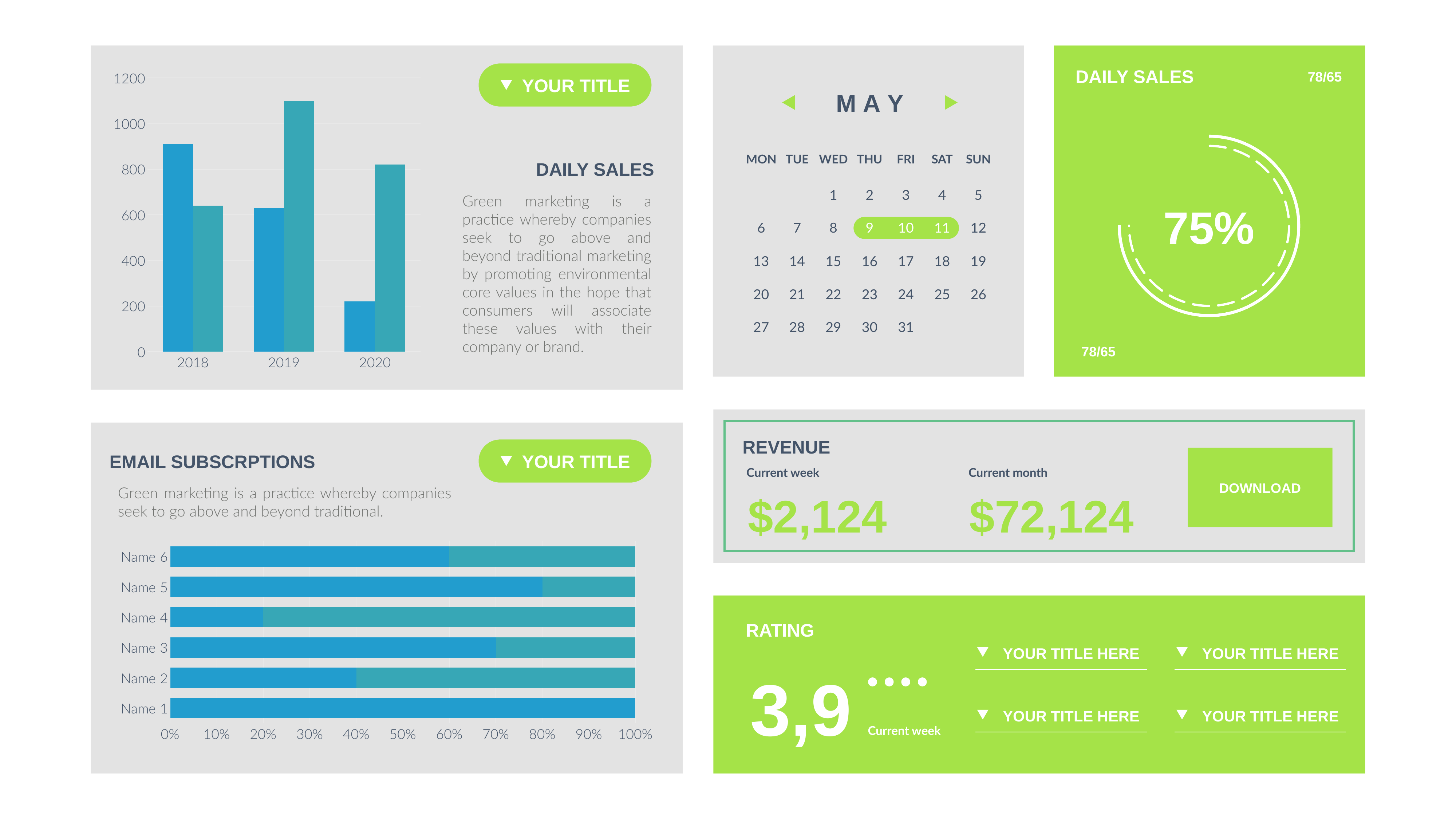

DAILY SALES

### Chart

| Category | Series 1 | Series 2 |
|---|---|---|
| 2018 | 910.0 | 640.0 |
| 2019 | 630.0 | 1100.0 |
| 2020 | 220.0 | 820.0 |
78/65
YOUR TITLE

MAY

75%
MON
TUE
WED
THU
FRI
SAT
SUN
DAILY SALES
1
2
3
4
5
Green marketing is a practice whereby companies seek to go above and beyond traditional marketing by promoting environmental core values in the hope that consumers will associate these values with their company or brand.
6
7
8
9
10
11
12

13
14
15
16
17
18
19
20
21
22
23
24
25
26
27
28
29
30
31
78/65

REVENUE

EMAIL SUBSCRPTIONS
YOUR TITLE

Current week
Current month
DOWNLOAD
Green marketing is a practice whereby companies seek to go above and beyond traditional.
$2,124
$72,124

### Chart

| Category | Series 1 | Series 2 |
|---|---|---|
| Name 1 | 100.0 | 0.0 |
| Name 2 | 40.0 | 60.0 |
| Name 3 | 70.0 | 30.0 |
| Name 4 | 20.0 | 80.0 |
| Name 5 | 80.0 | 20.0 |
| Name 6 | 60.0 | 40.0 |
RATING
YOUR TITLE HERE
YOUR TITLE HERE

3,9

YOUR TITLE HERE
YOUR TITLE HERE

Current week